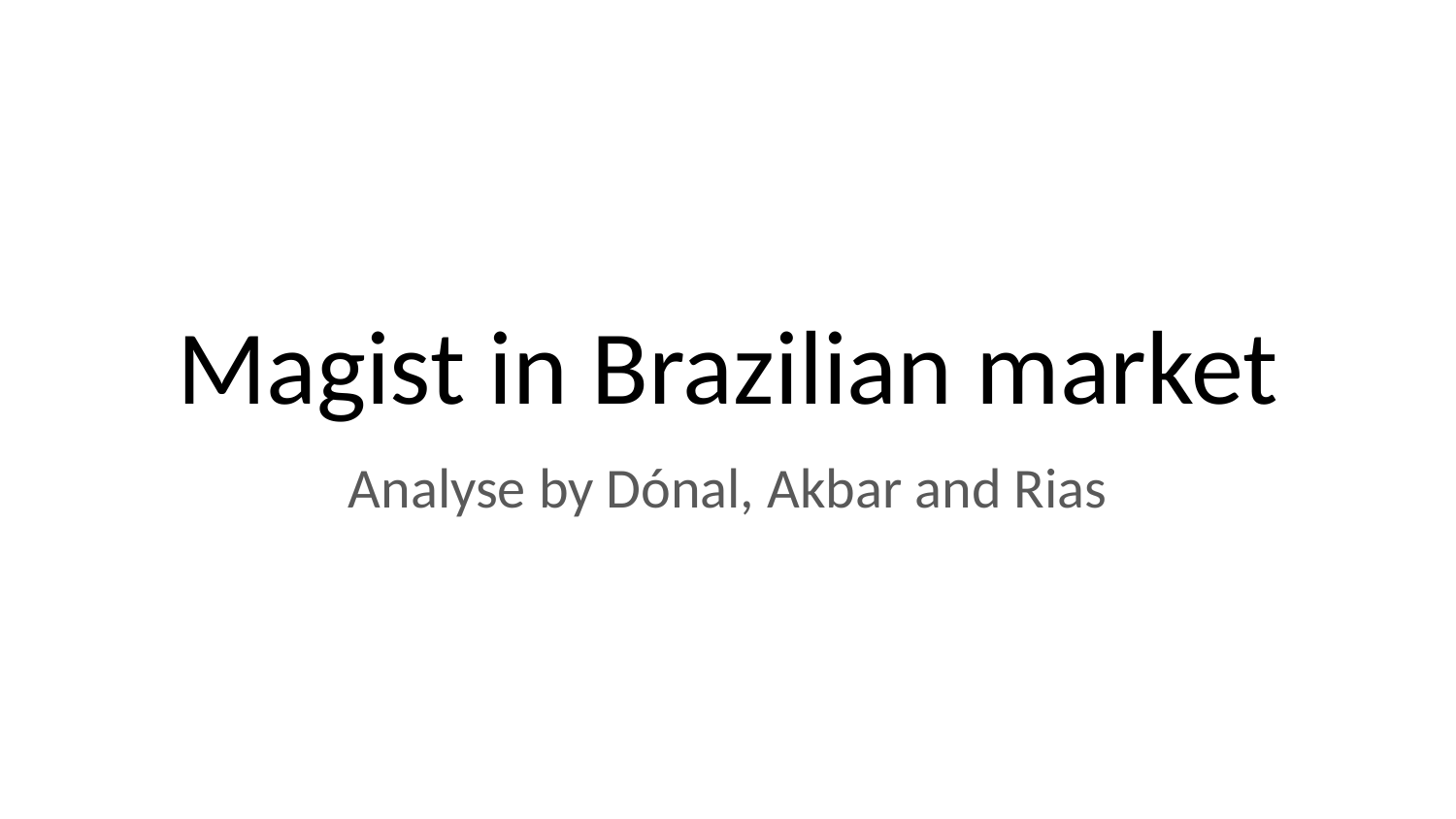

# Magist in Brazilian market
Analyse by Dónal, Akbar and Rias